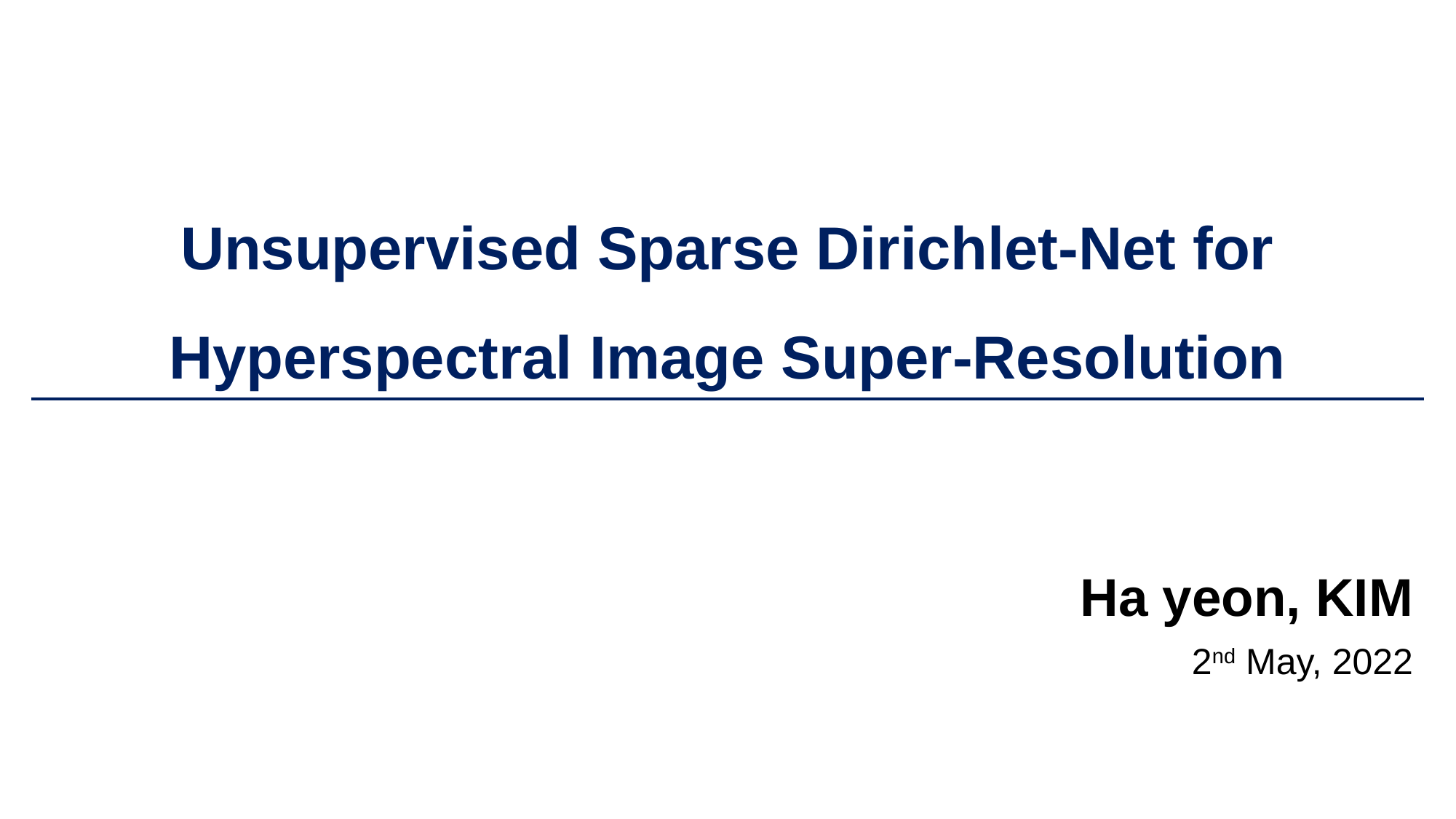

# Unsupervised Sparse Dirichlet-Net for Hyperspectral Image Super-Resolution
Ha yeon, KIM
2nd May, 2022